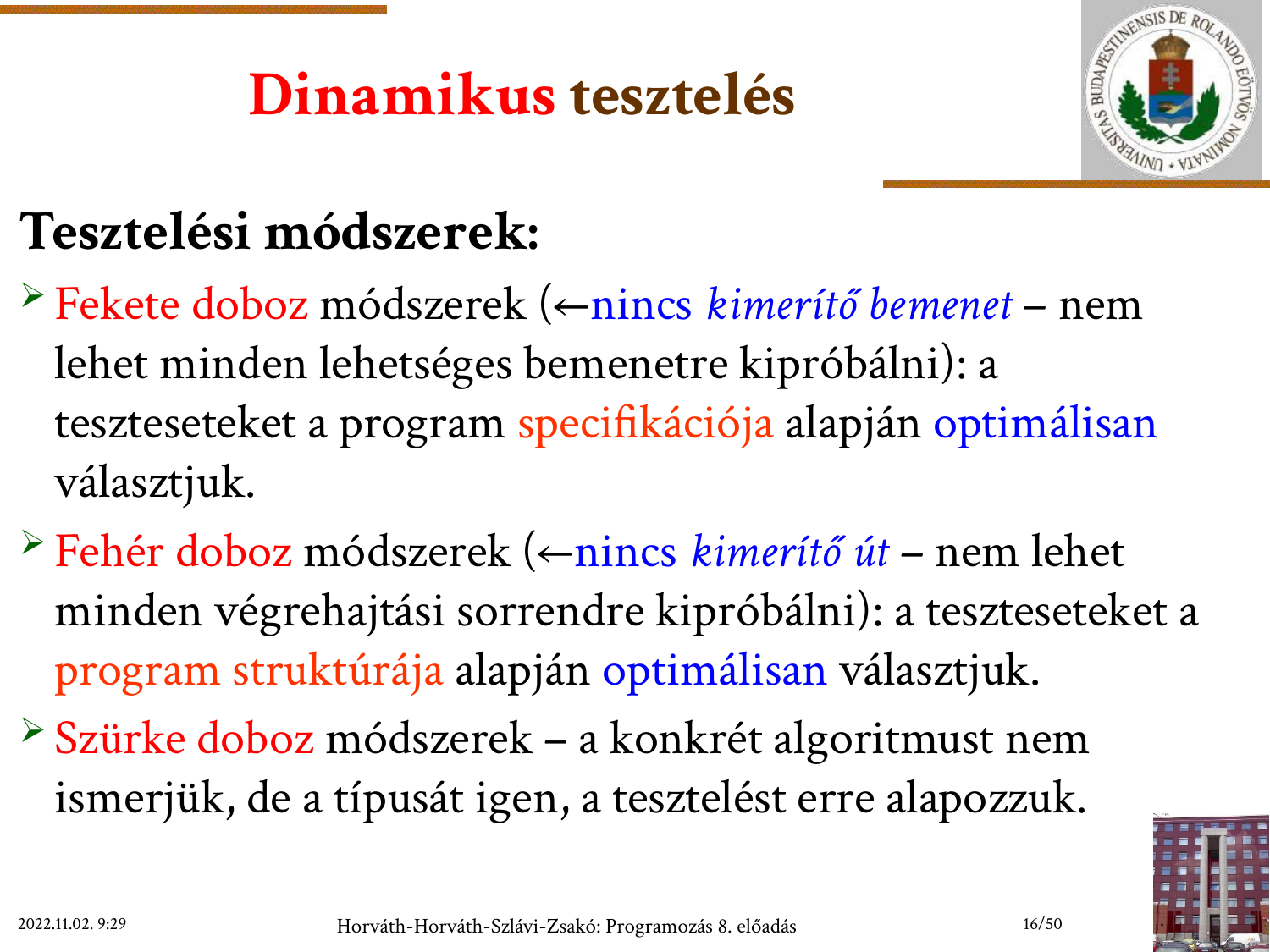

# Dinamikus tesztelés
Tesztelési módszerek:
Fekete doboz módszerek (←nincs kimerítő bemenet – nem lehet minden lehetséges bemenetre kipróbálni): a teszteseteket a program specifikációja alapján optimálisan választjuk.
Fehér doboz módszerek (←nincs kimerítő út – nem lehet minden végrehajtási sorrendre kipróbálni): a teszteseteket a program struktúrája alapján optimálisan választjuk.
Szürke doboz módszerek – a konkrét algoritmust nem ismerjük, de a típusát igen, a tesztelést erre alapozzuk.
2022.11.02. 9:29
Horváth-Horváth-Szlávi-Zsakó: Programozás 8. előadás
16/50